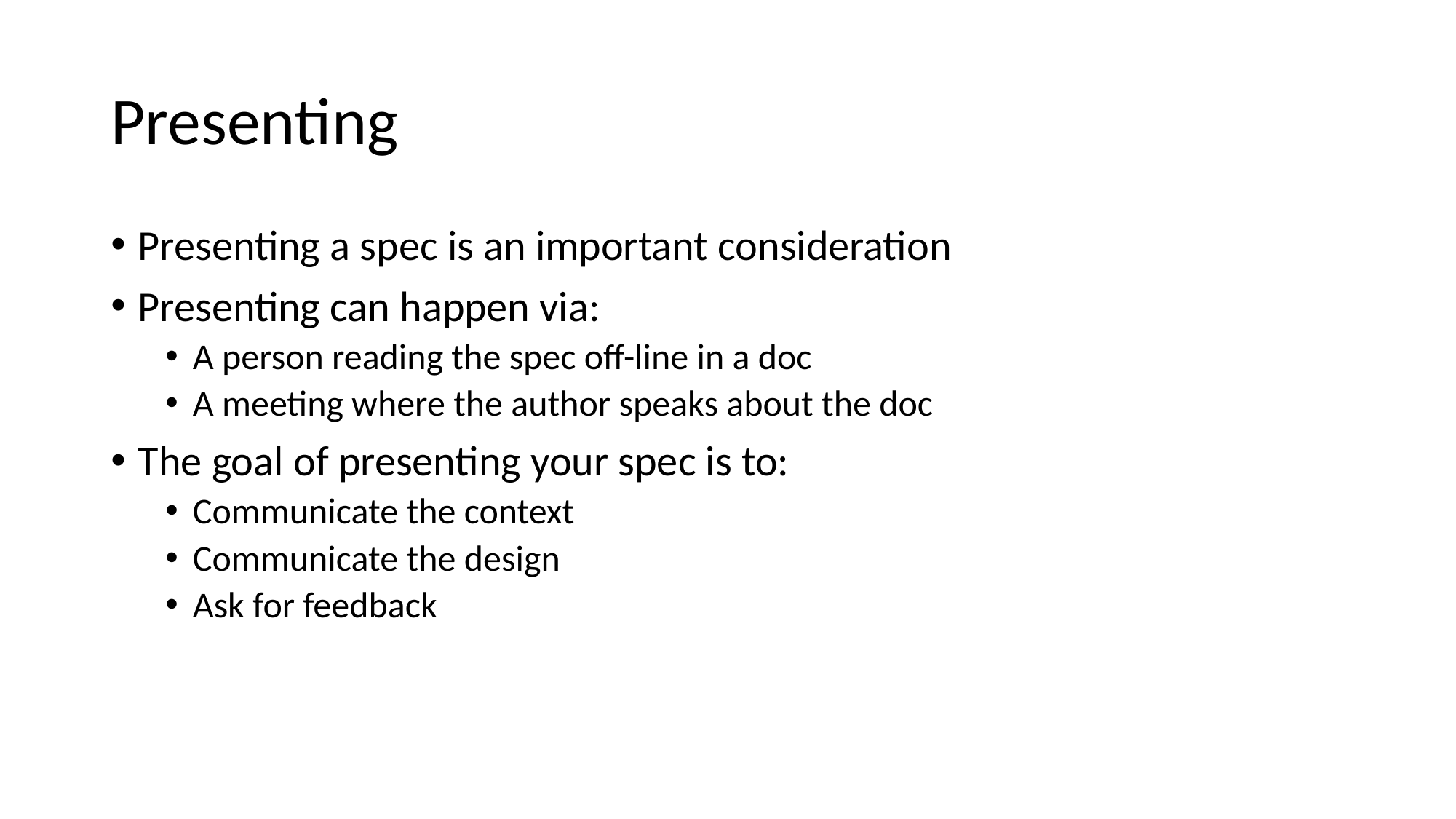

# Presenting
Presenting a spec is an important consideration
Presenting can happen via:
A person reading the spec off-line in a doc
A meeting where the author speaks about the doc
The goal of presenting your spec is to:
Communicate the context
Communicate the design
Ask for feedback